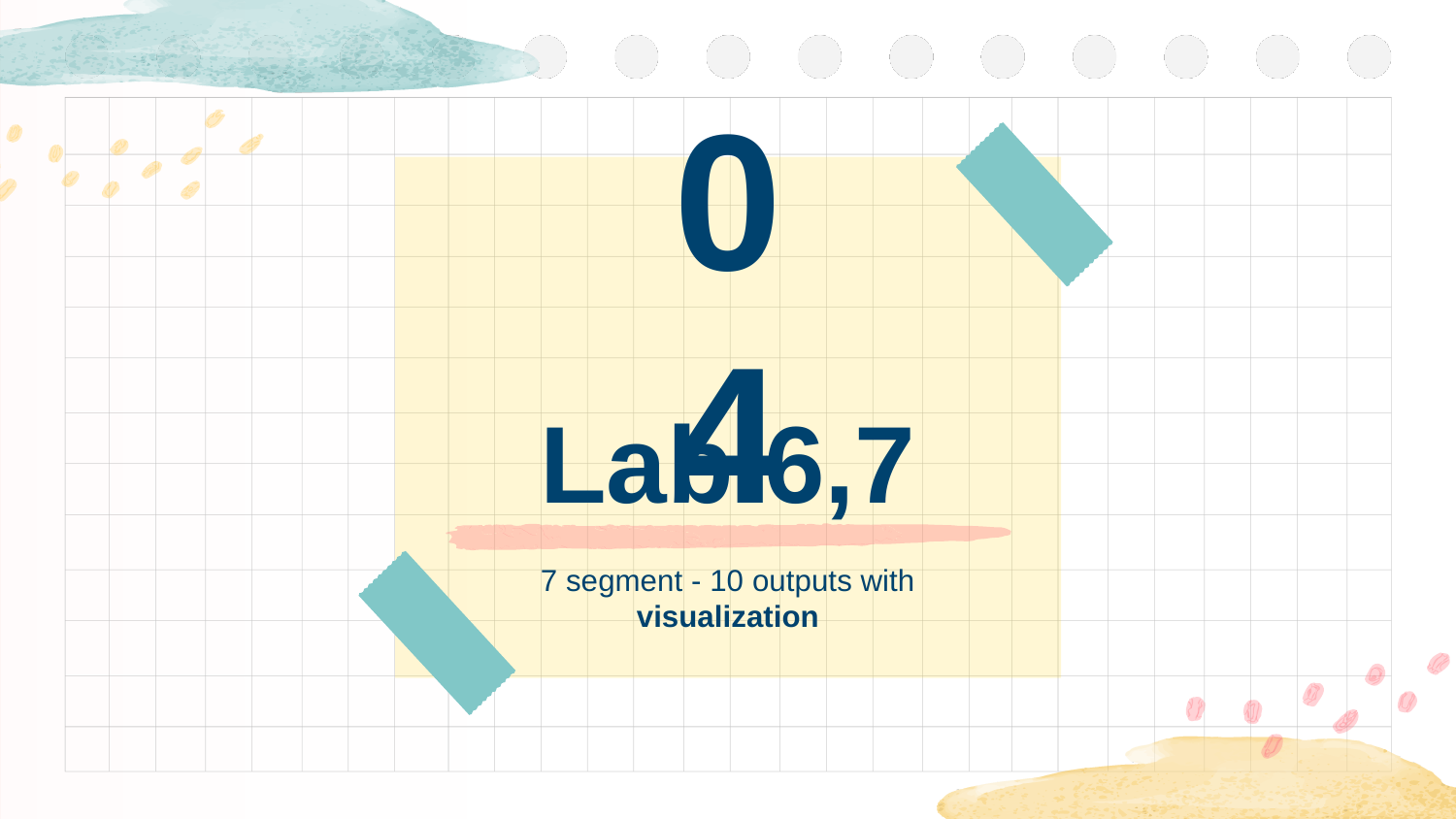

04
# Lab 6,7

7 segment - 10 outputs with visualization